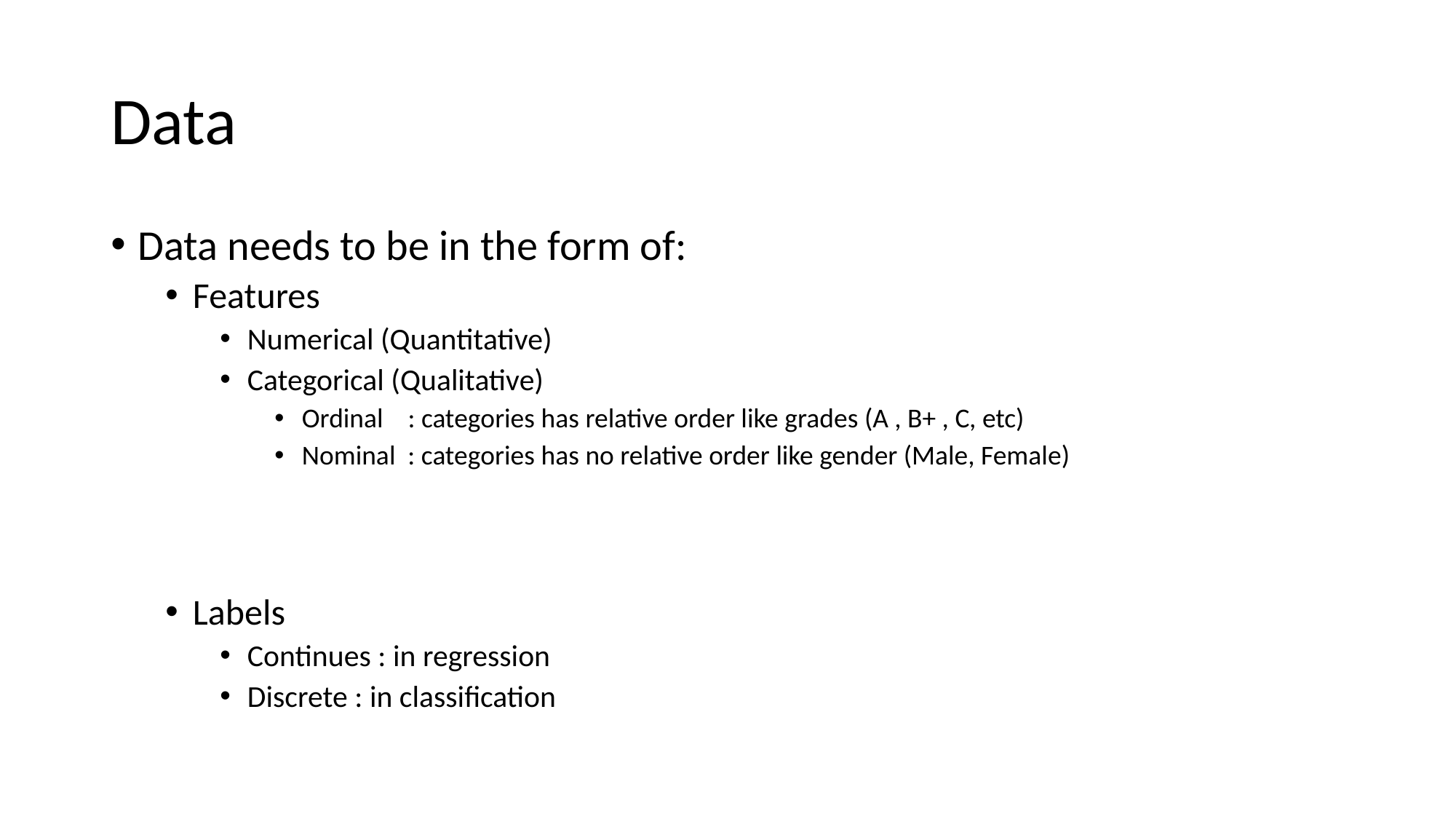

# Data
Data needs to be in the form of:
Features
Numerical (Quantitative)
Categorical (Qualitative)
Ordinal    : categories has relative order like grades (A , B+ , C, etc)
Nominal  : categories has no relative order like gender (Male, Female)

Labels
Continues : in regression
Discrete : in classification